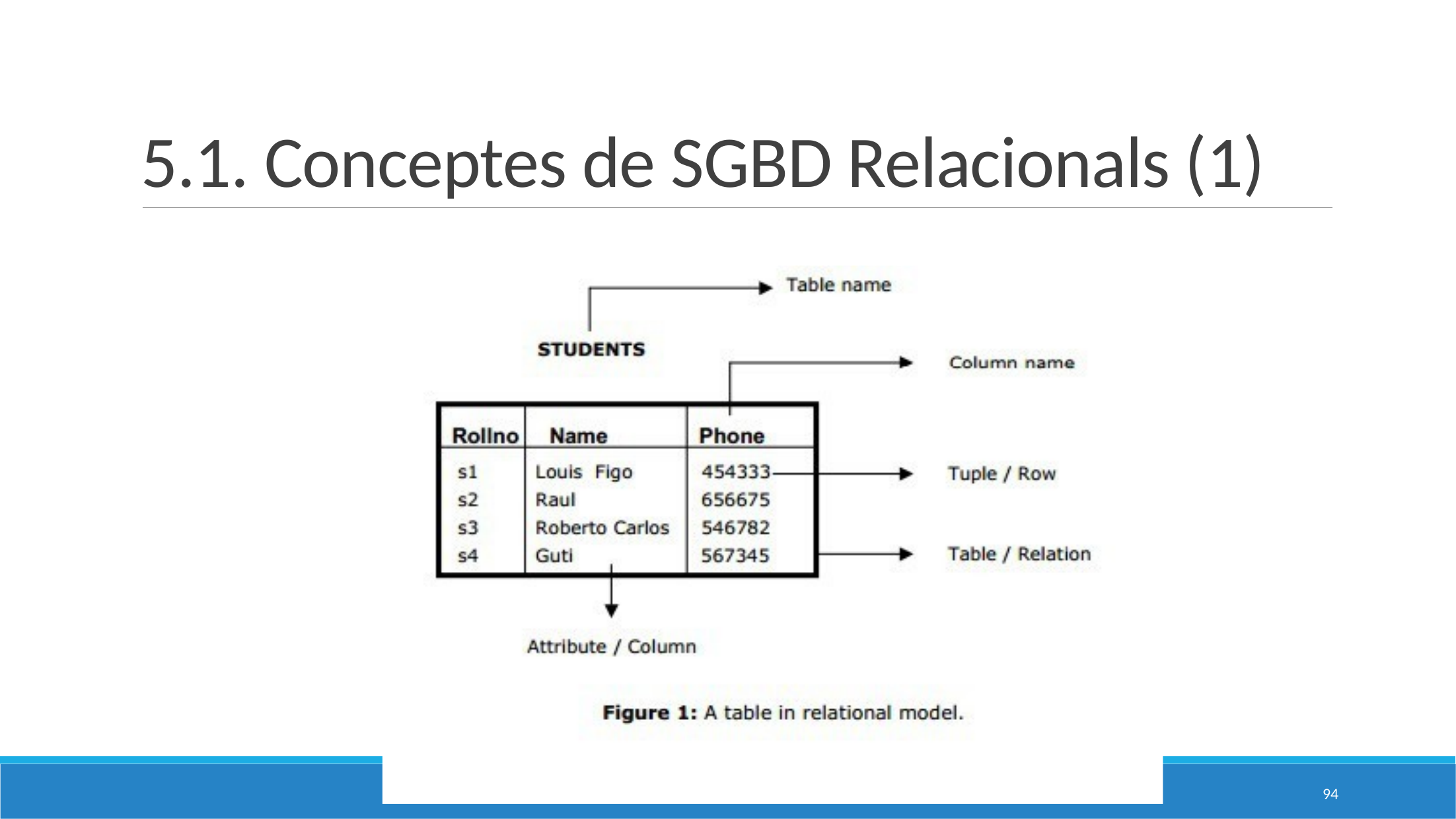

# 5.1. Conceptes de SGBD Relacionals (1)

94